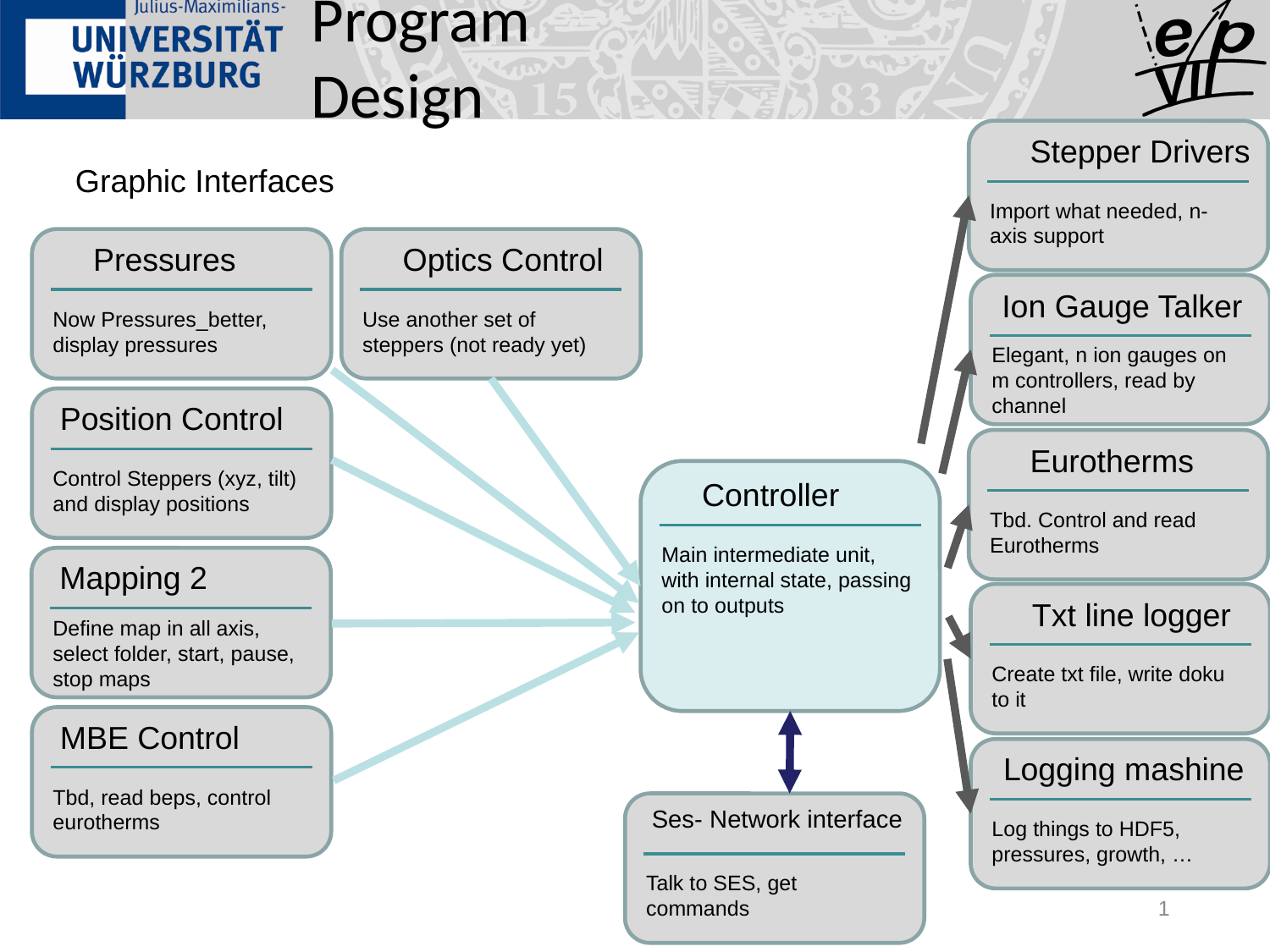

# Program Design

Stepper Drivers
Graphic Interfaces
Import what needed, n-axis support

Pressures
Optics Control

Ion Gauge Talker
Now Pressures_better, display pressures
Use another set of steppers (not ready yet)
Elegant, n ion gauges on m controllers, read by channel

Position Control

Eurotherms
Control Steppers (xyz, tilt) and display positions

Controller
Tbd. Control and read Eurotherms
Main intermediate unit, with internal state, passing on to outputs

Mapping 2

Txt line logger
Define map in all axis, select folder, start, pause, stop maps
Create txt file, write doku to it

MBE Control

Logging mashine
Tbd, read beps, control eurotherms

Ses- Network interface
Log things to HDF5, pressures, growth, …
Talk to SES, get commands
1